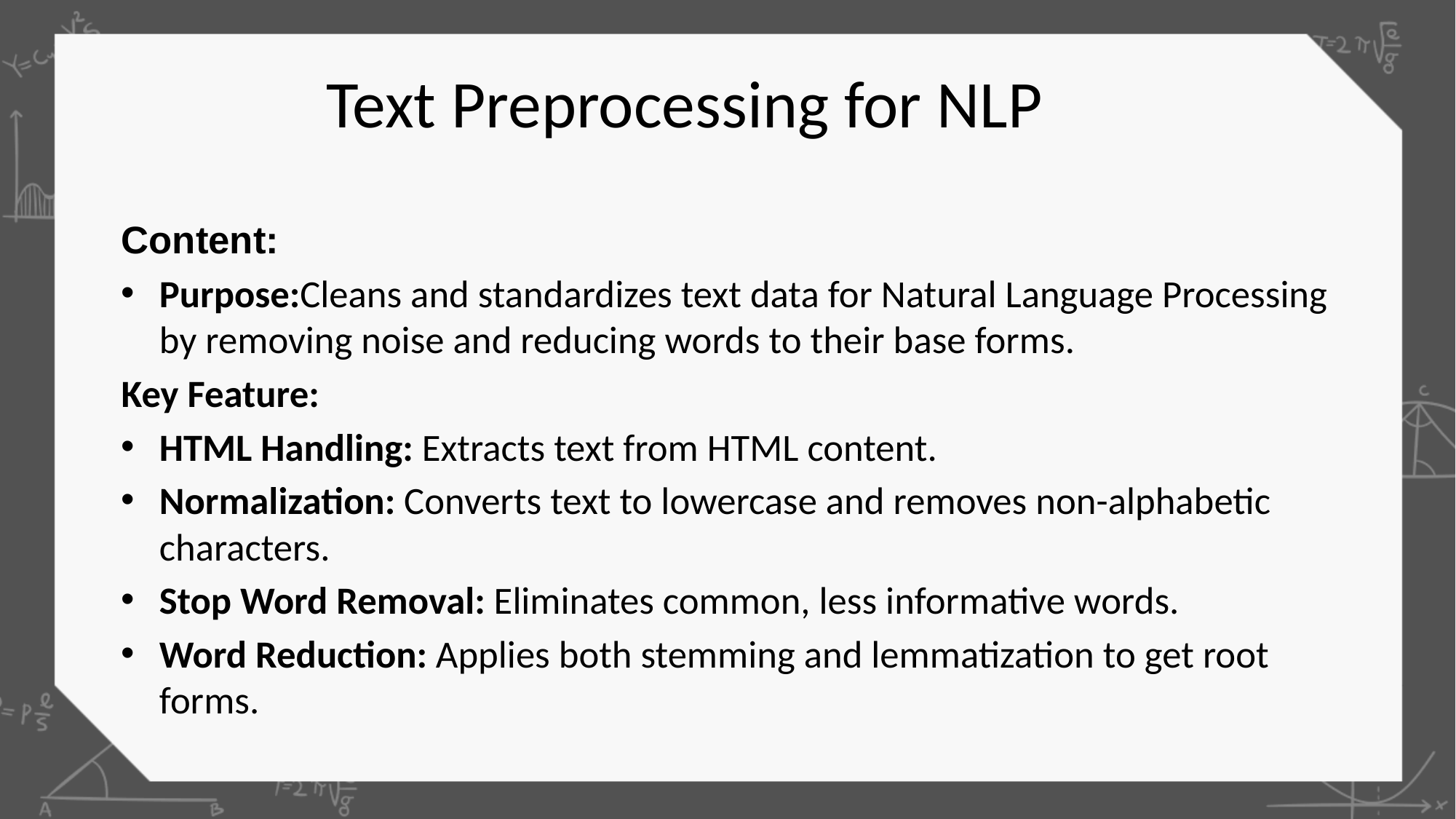

# Text Preprocessing for NLP
Content:
Purpose:Cleans and standardizes text data for Natural Language Processing by removing noise and reducing words to their base forms.
Key Feature:
HTML Handling: Extracts text from HTML content.
Normalization: Converts text to lowercase and removes non-alphabetic characters.
Stop Word Removal: Eliminates common, less informative words.
Word Reduction: Applies both stemming and lemmatization to get root forms.